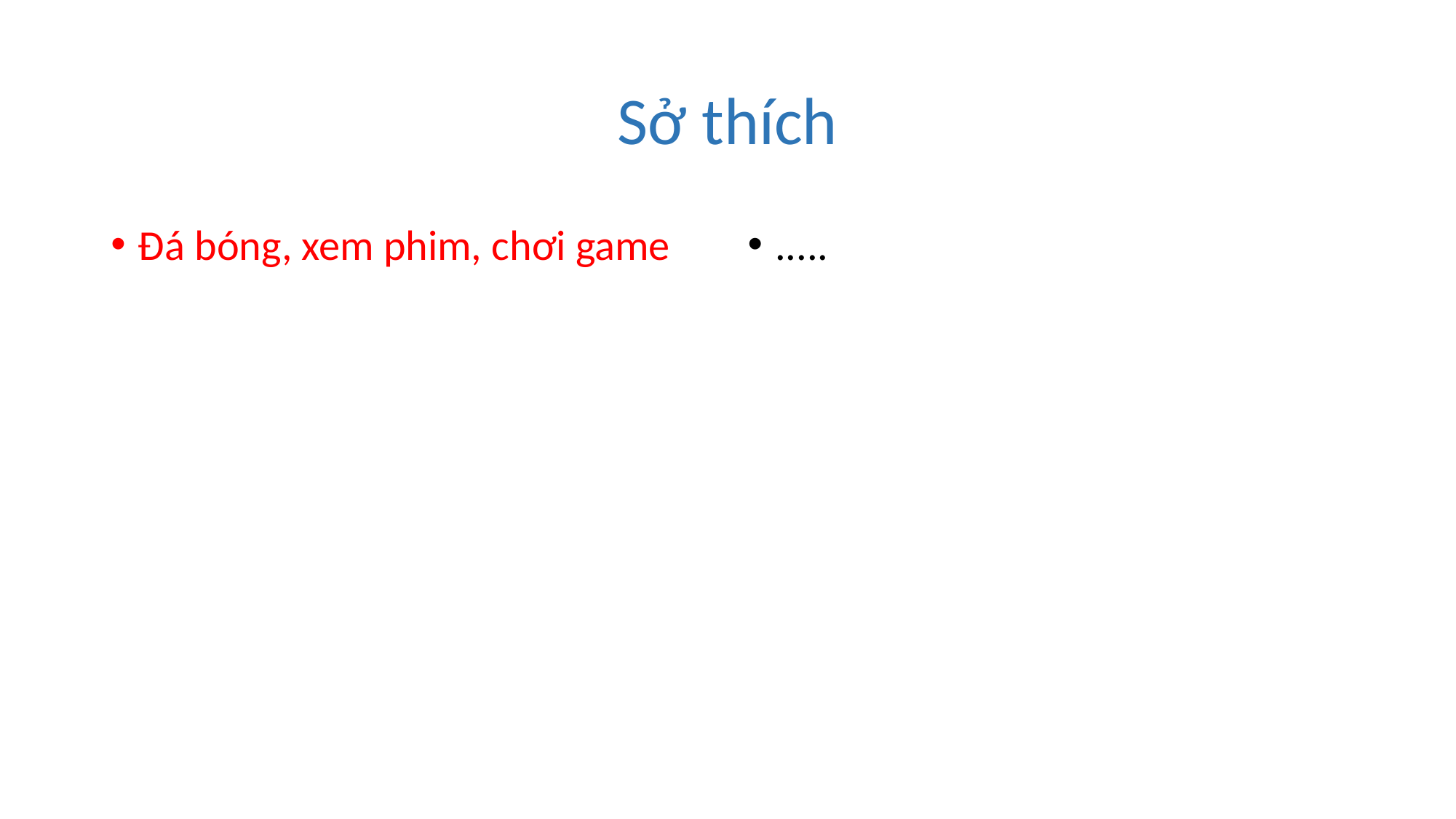

# Sở thích
Đá bóng, xem phim, chơi game
.....